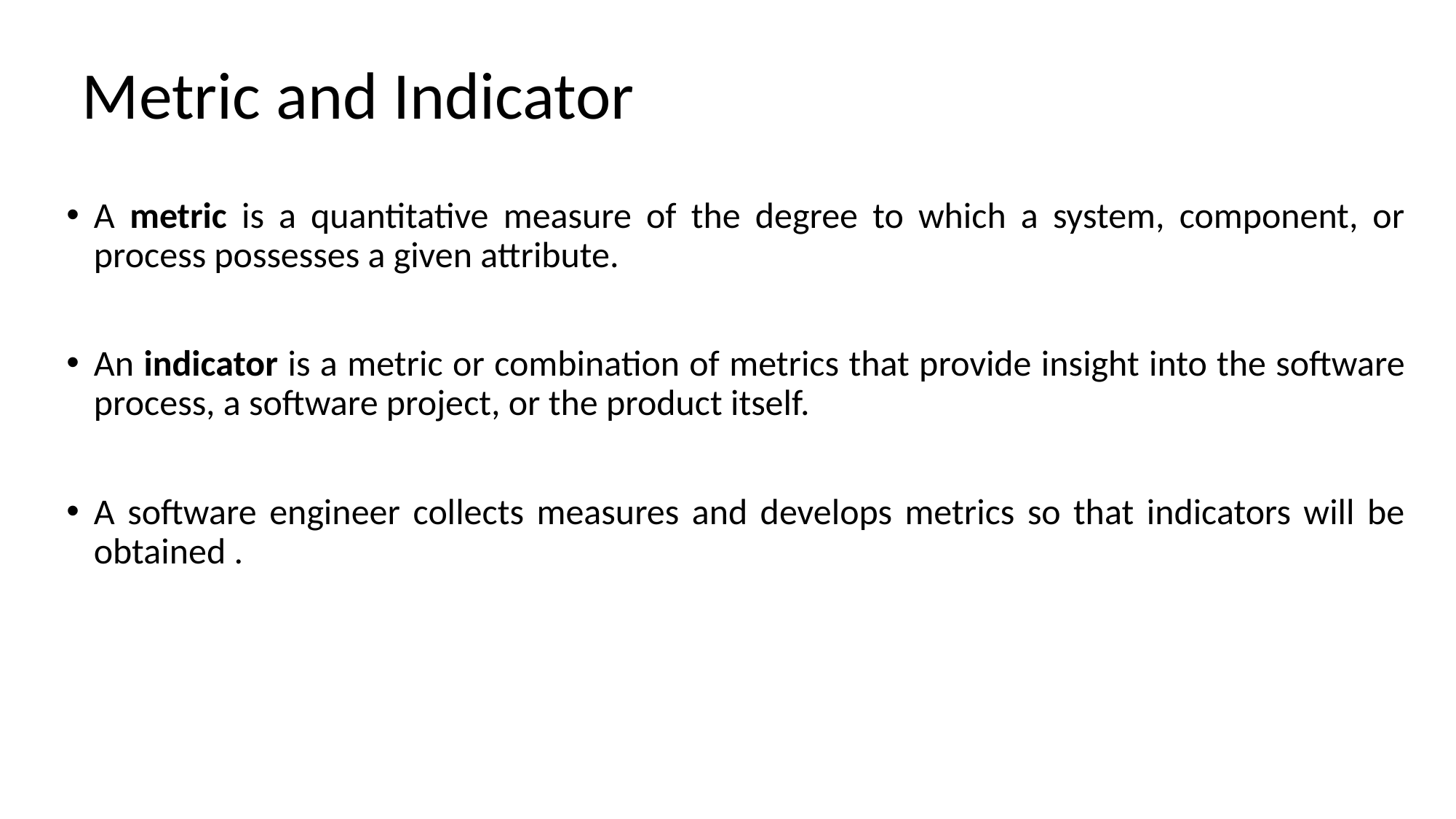

# Metric and Indicator
A metric is a quantitative measure of the degree to which a system, component, or process possesses a given attribute.

An indicator is a metric or combination of metrics that provide insight into the software process, a software project, or the product itself.

A software engineer collects measures and develops metrics so that indicators will be obtained .